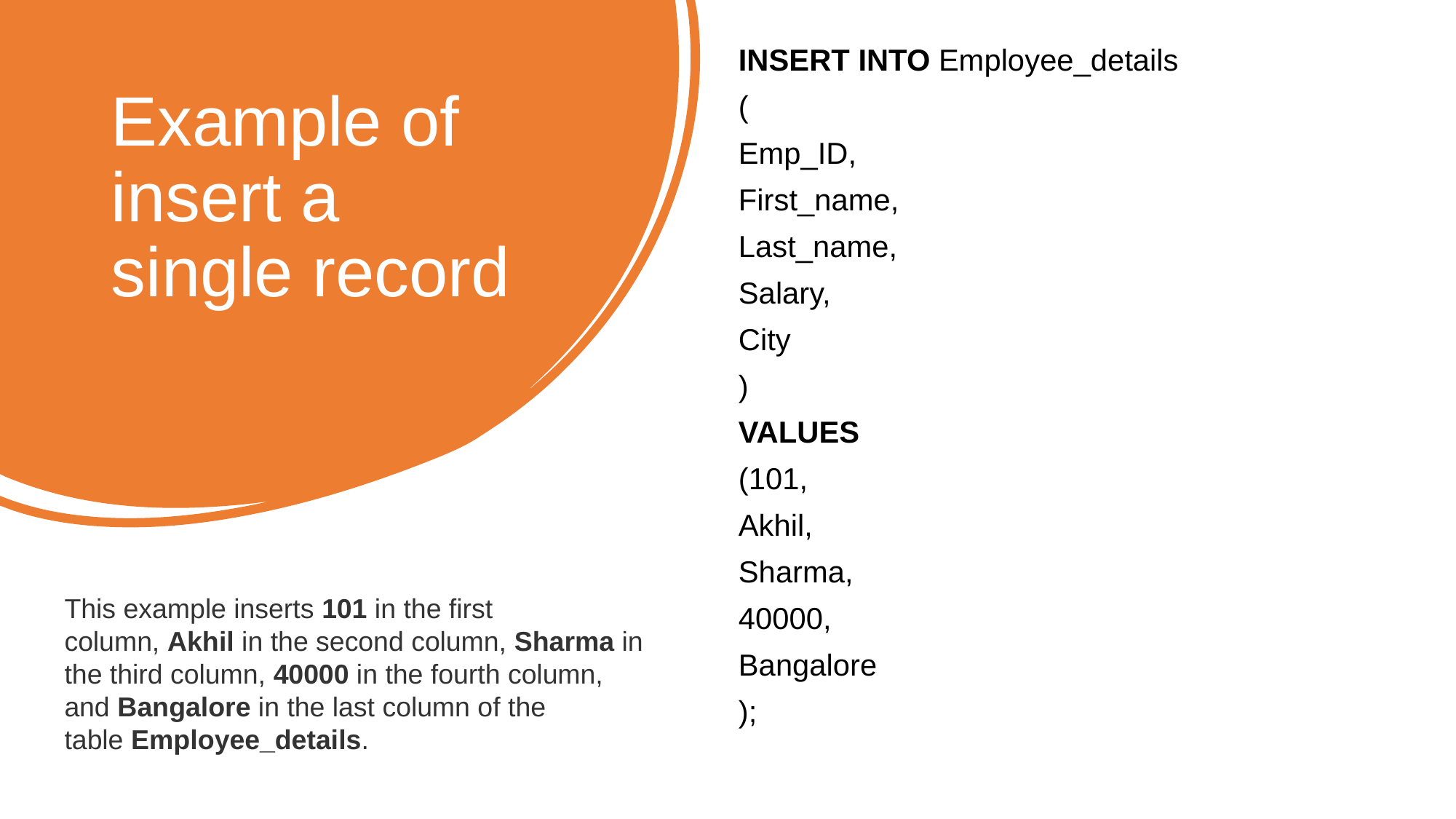

INSERT INTO Employee_details
(
Emp_ID,
First_name,
Last_name,
Salary,
City
)
VALUES
(101,
Akhil,
Sharma,
40000,
Bangalore
);

# Example of insert a single record
This example inserts 101 in the first column, Akhil in the second column, Sharma in the third column, 40000 in the fourth column, and Bangalore in the last column of the table Employee_details.